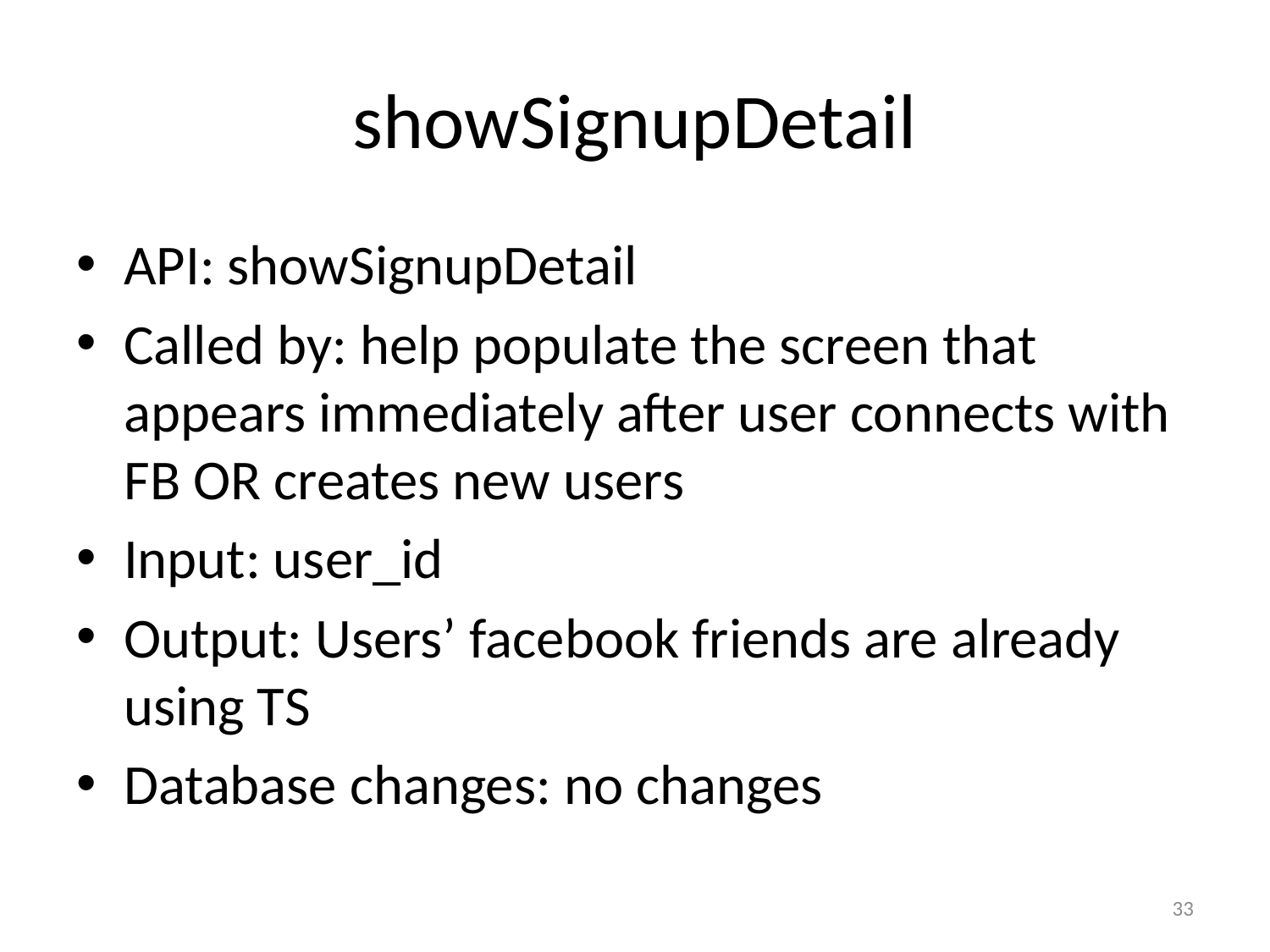

# showSignupDetail
API: showSignupDetail
Called by: help populate the screen that appears immediately after user connects with FB OR creates new users
Input: user_id
Output: Users’ facebook friends are already using TS
Database changes: no changes
33